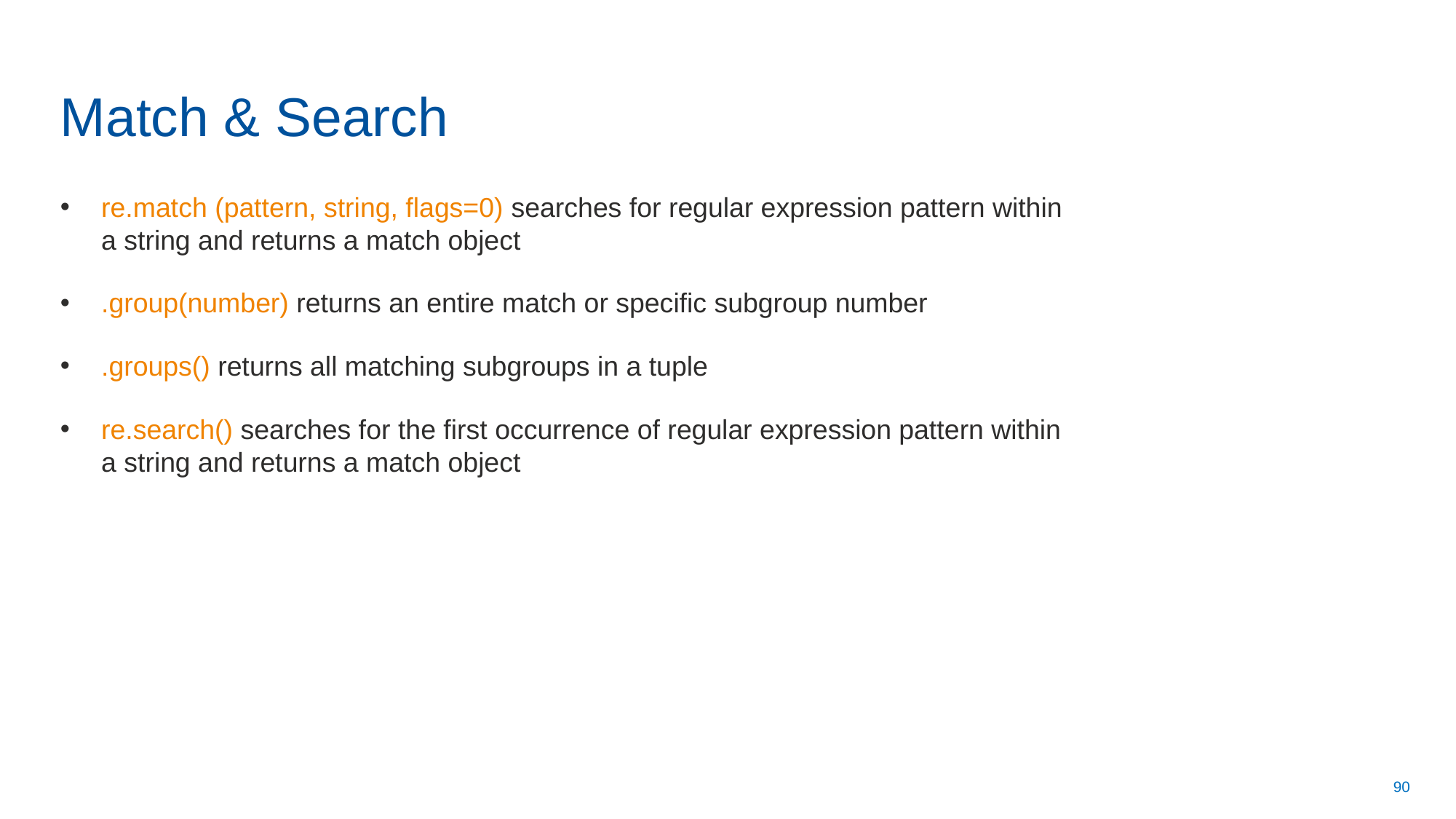

# Match & Search
re.match (pattern, string, flags=0) searches for regular expression pattern within a string and returns a match object
.group(number) returns an entire match or specific subgroup number
.groups() returns all matching subgroups in a tuple
re.search() searches for the first occurrence of regular expression pattern within a string and returns a match object